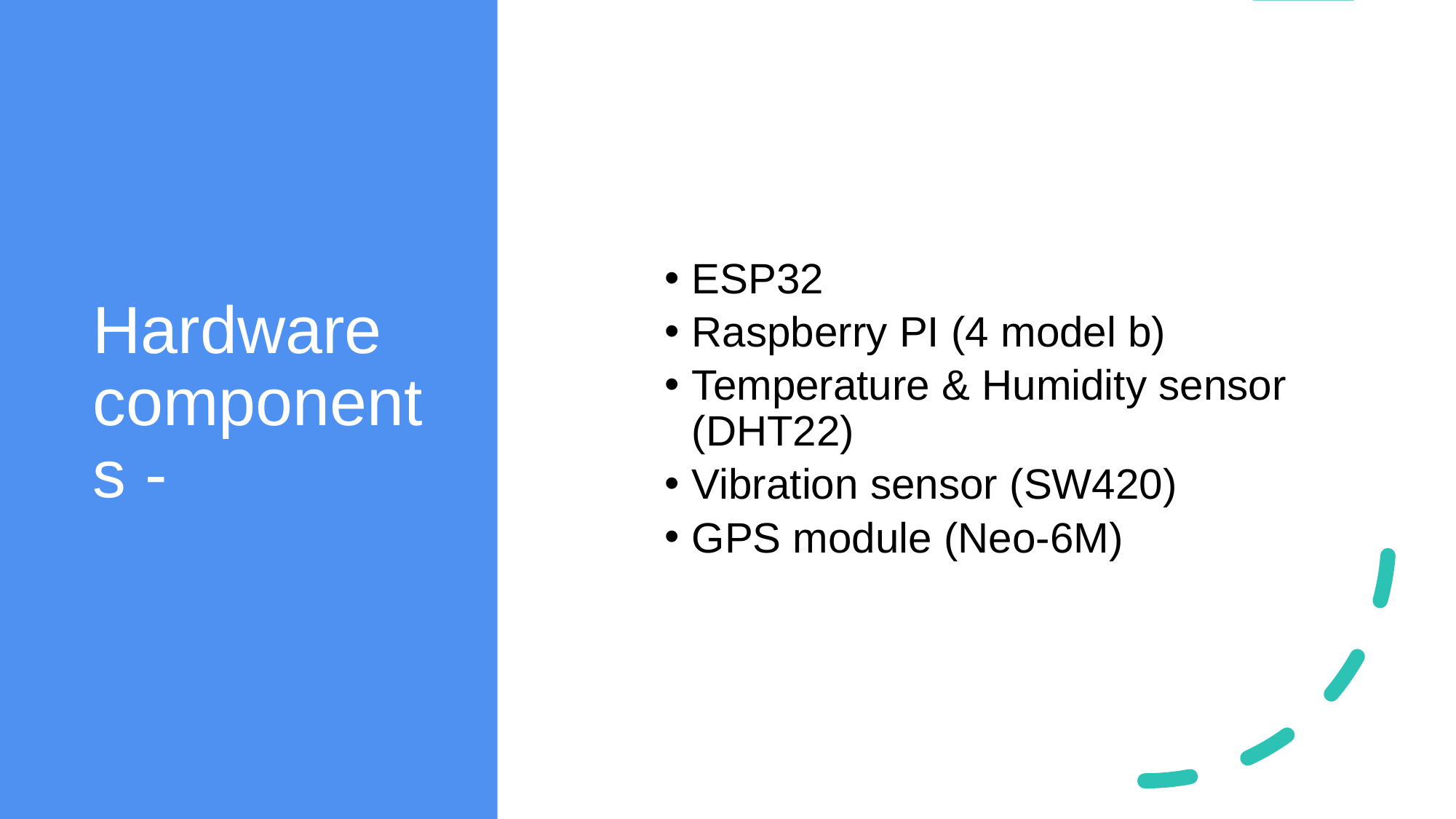

# Hardware components -
ESP32
Raspberry PI (4 model b)
Temperature & Humidity sensor (DHT22)
Vibration sensor (SW420)
GPS module (Neo-6M)